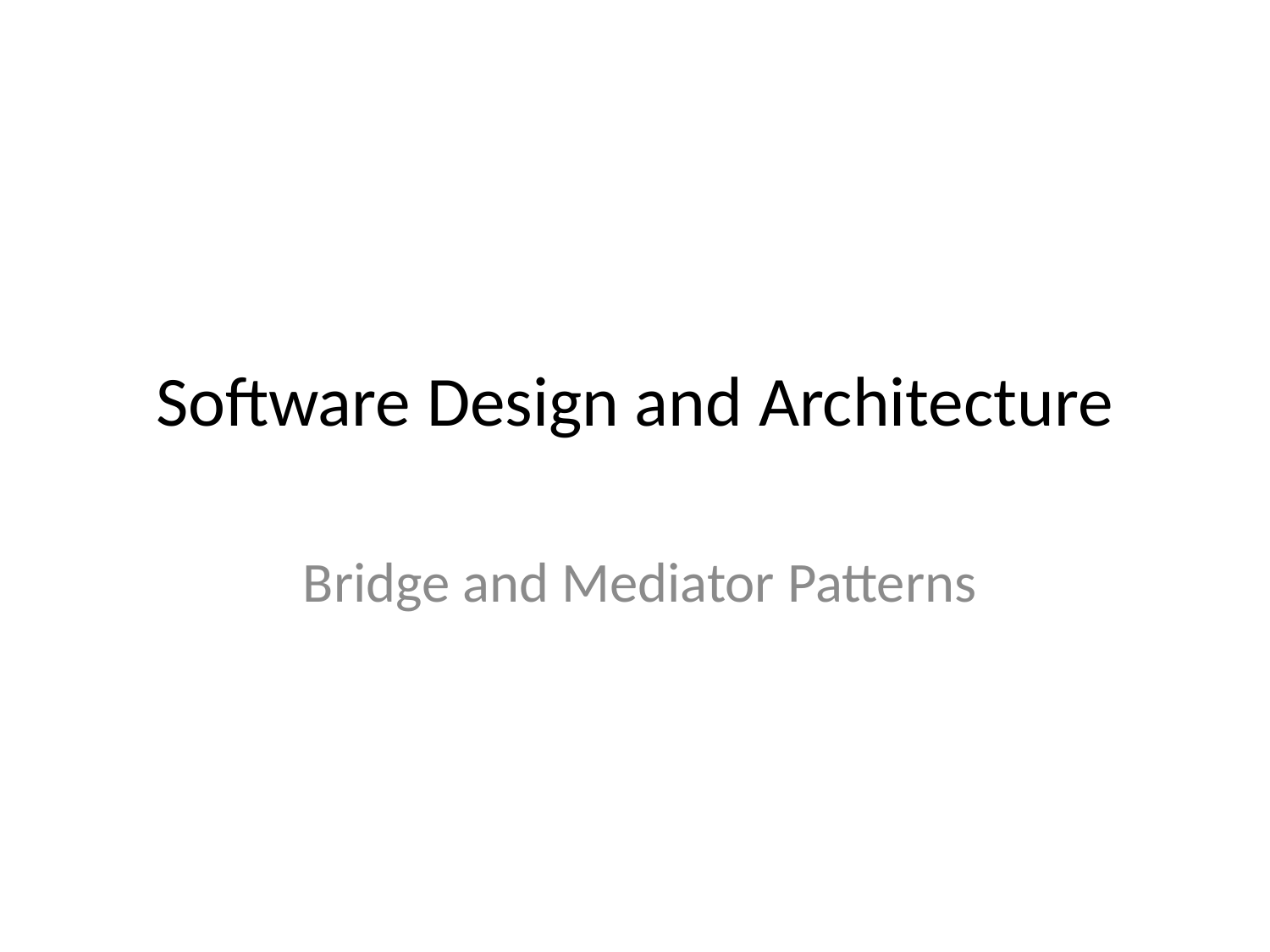

# Software Design and Architecture
 Bridge and Mediator Patterns